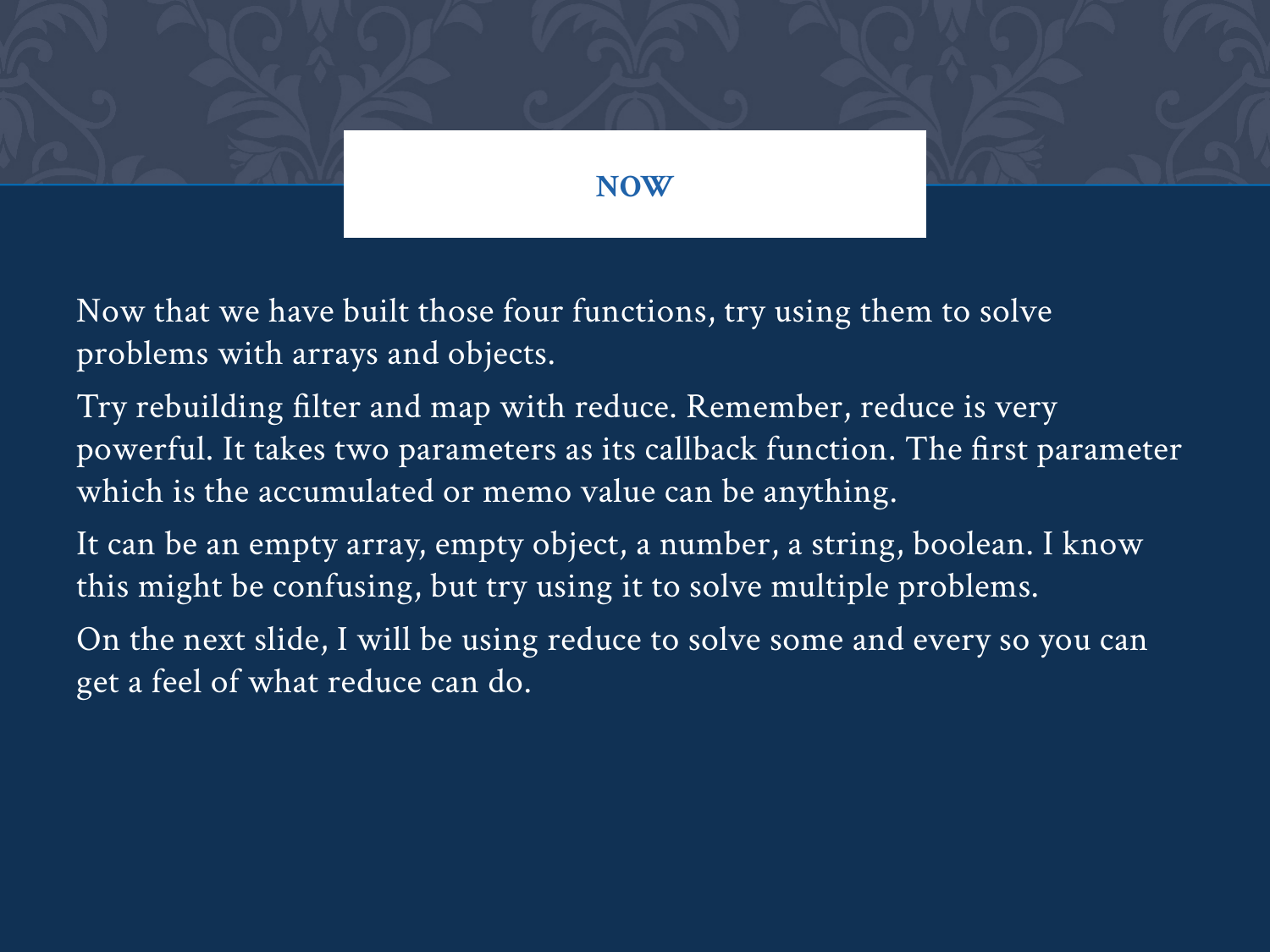

# now
Now that we have built those four functions, try using them to solve problems with arrays and objects.
Try rebuilding filter and map with reduce. Remember, reduce is very powerful. It takes two parameters as its callback function. The first parameter which is the accumulated or memo value can be anything.
It can be an empty array, empty object, a number, a string, boolean. I know this might be confusing, but try using it to solve multiple problems.
On the next slide, I will be using reduce to solve some and every so you can get a feel of what reduce can do.